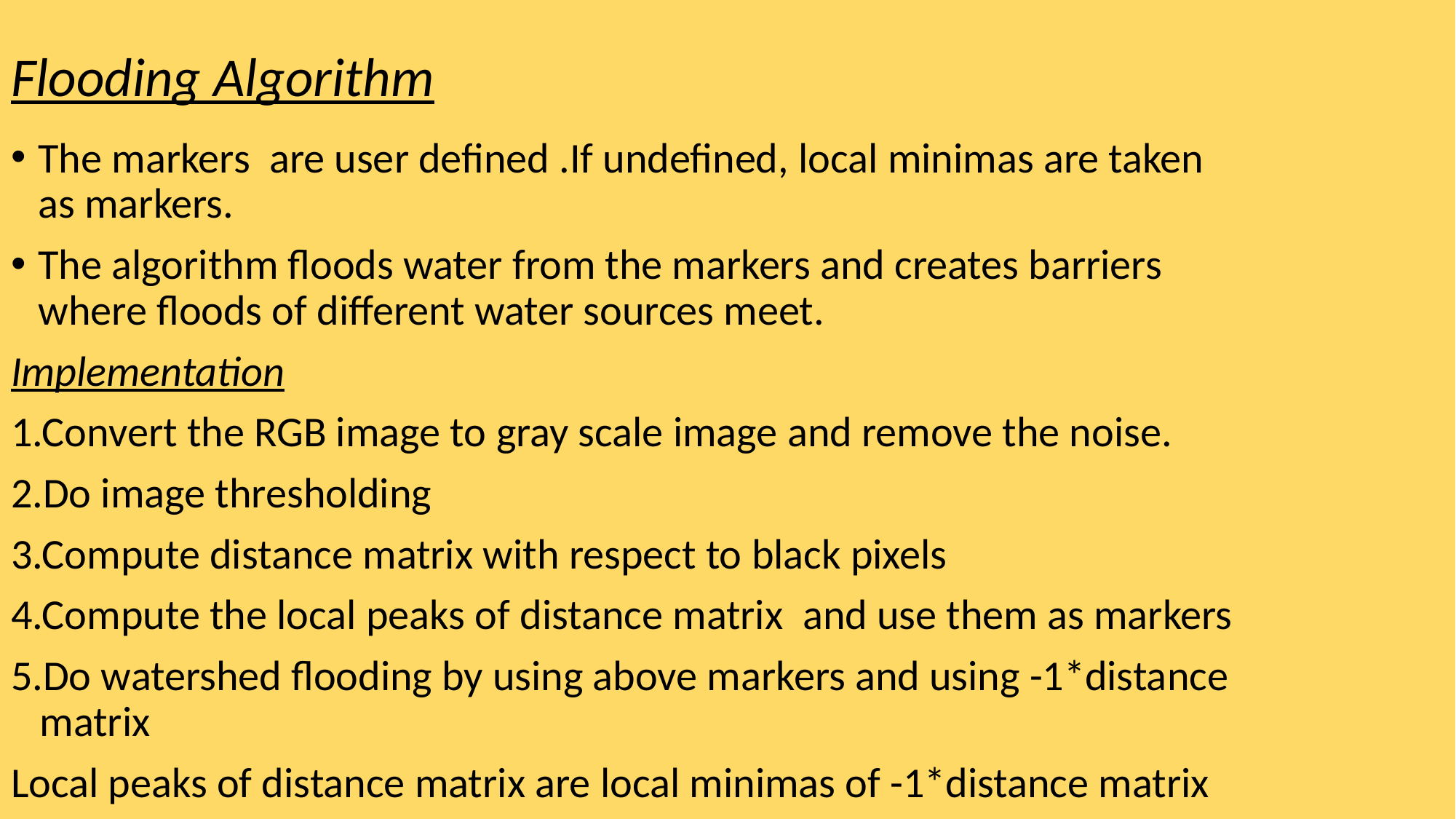

Flooding Algorithm
The markers  are user defined .If undefined, local minimas are taken as markers.
The algorithm floods water from the markers and creates barriers where floods of different water sources meet.
Implementation
1.Convert the RGB image to gray scale image and remove the noise.
2.Do image thresholding
3.Compute distance matrix with respect to black pixels
4.Compute the local peaks of distance matrix  and use them as markers
5.Do watershed flooding by using above markers and using -1*distance     matrix
Local peaks of distance matrix are local minimas of -1*distance matrix